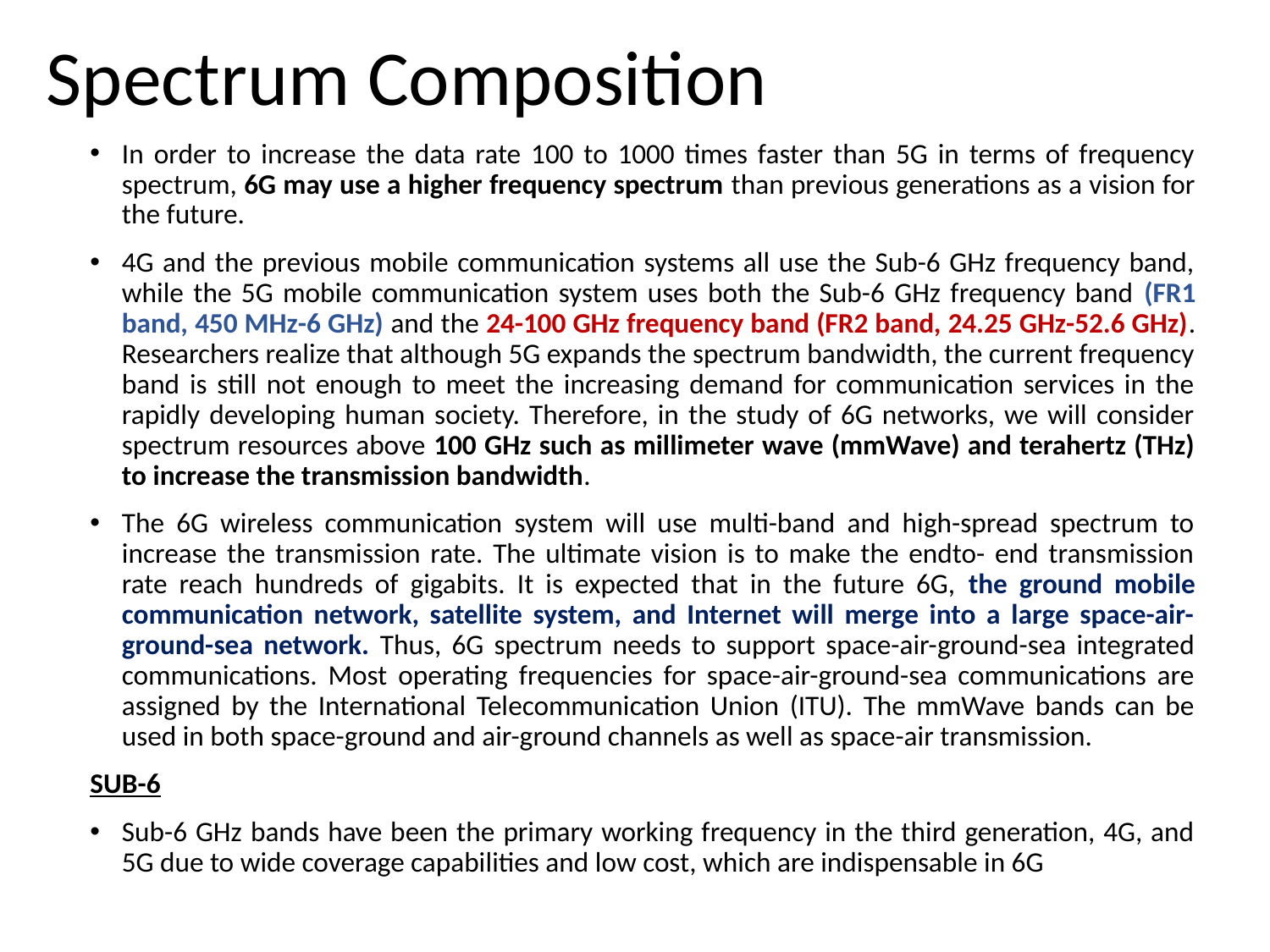

# Spectrum Composition
In order to increase the data rate 100 to 1000 times faster than 5G in terms of frequency spectrum, 6G may use a higher frequency spectrum than previous generations as a vision for the future.
4G and the previous mobile communication systems all use the Sub-6 GHz frequency band, while the 5G mobile communication system uses both the Sub-6 GHz frequency band (FR1 band, 450 MHz-6 GHz) and the 24-100 GHz frequency band (FR2 band, 24.25 GHz-52.6 GHz). Researchers realize that although 5G expands the spectrum bandwidth, the current frequency band is still not enough to meet the increasing demand for communication services in the rapidly developing human society. Therefore, in the study of 6G networks, we will consider spectrum resources above 100 GHz such as millimeter wave (mmWave) and terahertz (THz) to increase the transmission bandwidth.
The 6G wireless communication system will use multi-band and high-spread spectrum to increase the transmission rate. The ultimate vision is to make the endto- end transmission rate reach hundreds of gigabits. It is expected that in the future 6G, the ground mobile communication network, satellite system, and Internet will merge into a large space-air-ground-sea network. Thus, 6G spectrum needs to support space-air-ground-sea integrated communications. Most operating frequencies for space-air-ground-sea communications are assigned by the International Telecommunication Union (ITU). The mmWave bands can be used in both space-ground and air-ground channels as well as space-air transmission.
SUB-6
Sub-6 GHz bands have been the primary working frequency in the third generation, 4G, and 5G due to wide coverage capabilities and low cost, which are indispensable in 6G